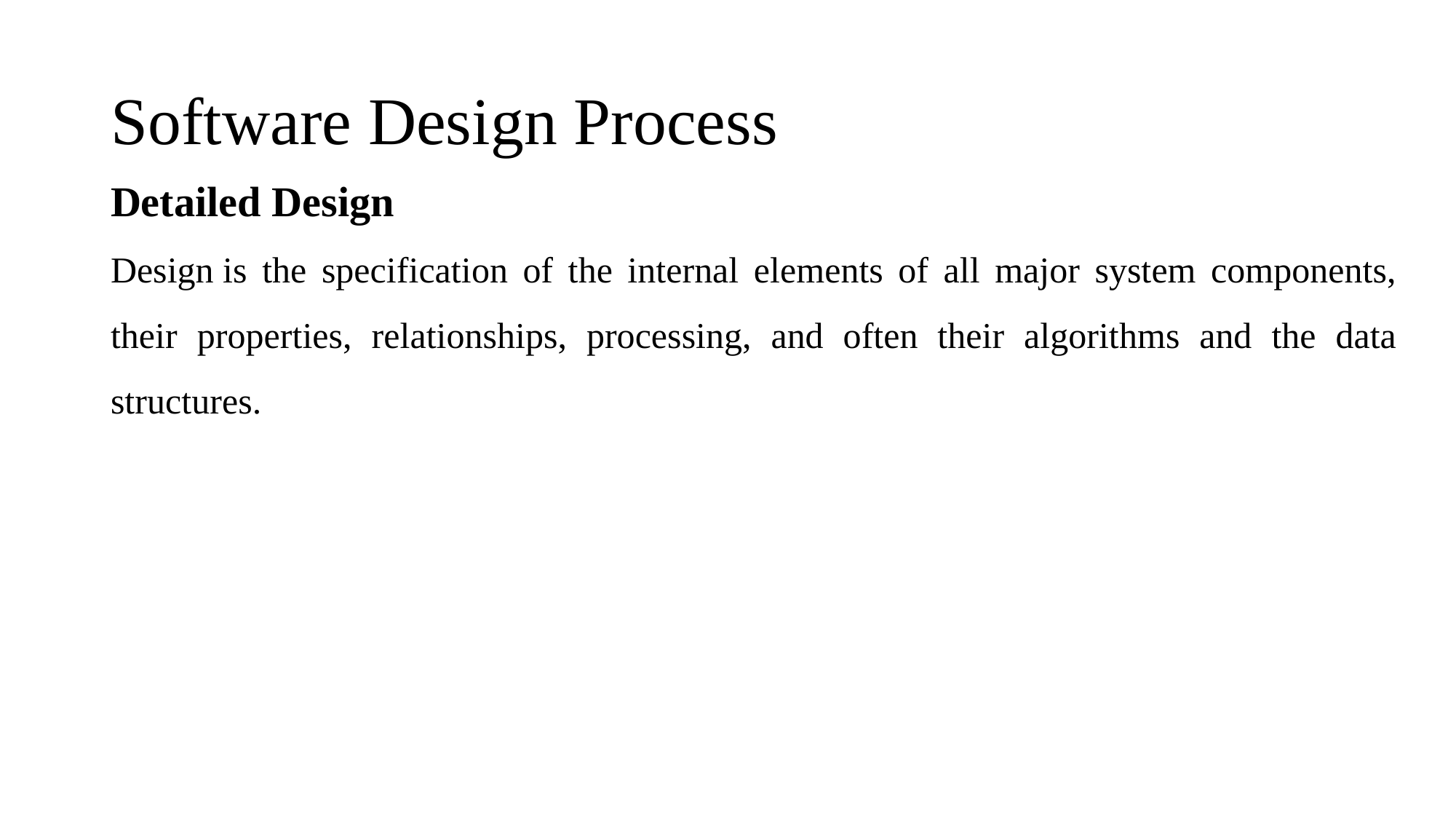

# Software Design Process
Detailed Design
Design is the specification of the internal elements of all major system components, their properties, relationships, processing, and often their algorithms and the data structures.